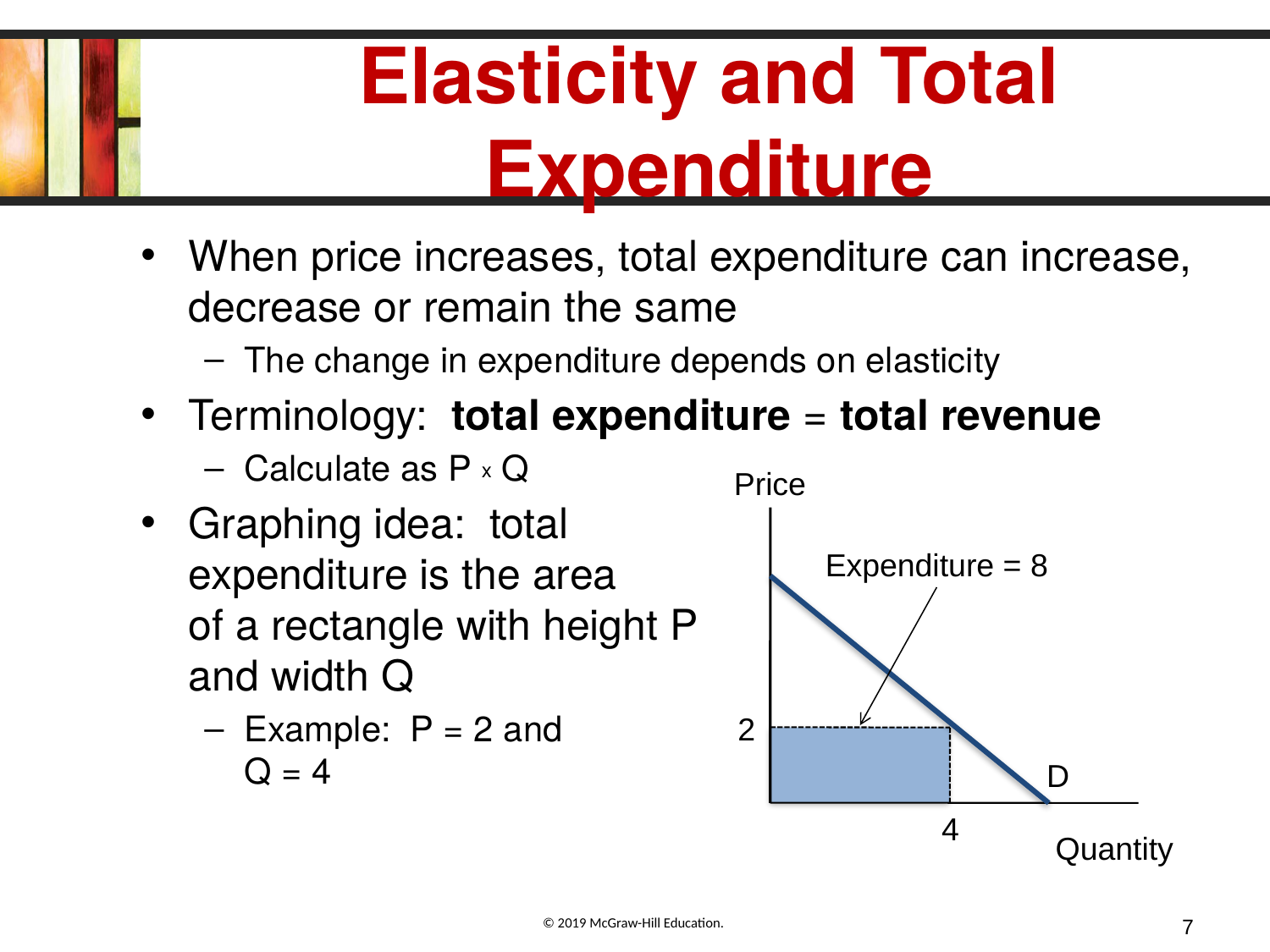

# Elasticity and Total Expenditure
When price increases, total expenditure can increase, decrease or remain the same
The change in expenditure depends on elasticity
Terminology:  total expenditure = total revenue
Calculate as P x Q
Graphing idea:  total
expenditure is the area
of a rectangle with height P
and width Q
Example:  P = 2 and
Q = 4

Price
Expenditure = 8
2
D
4
Quantity

7
© 2019 McGraw-Hill Education.